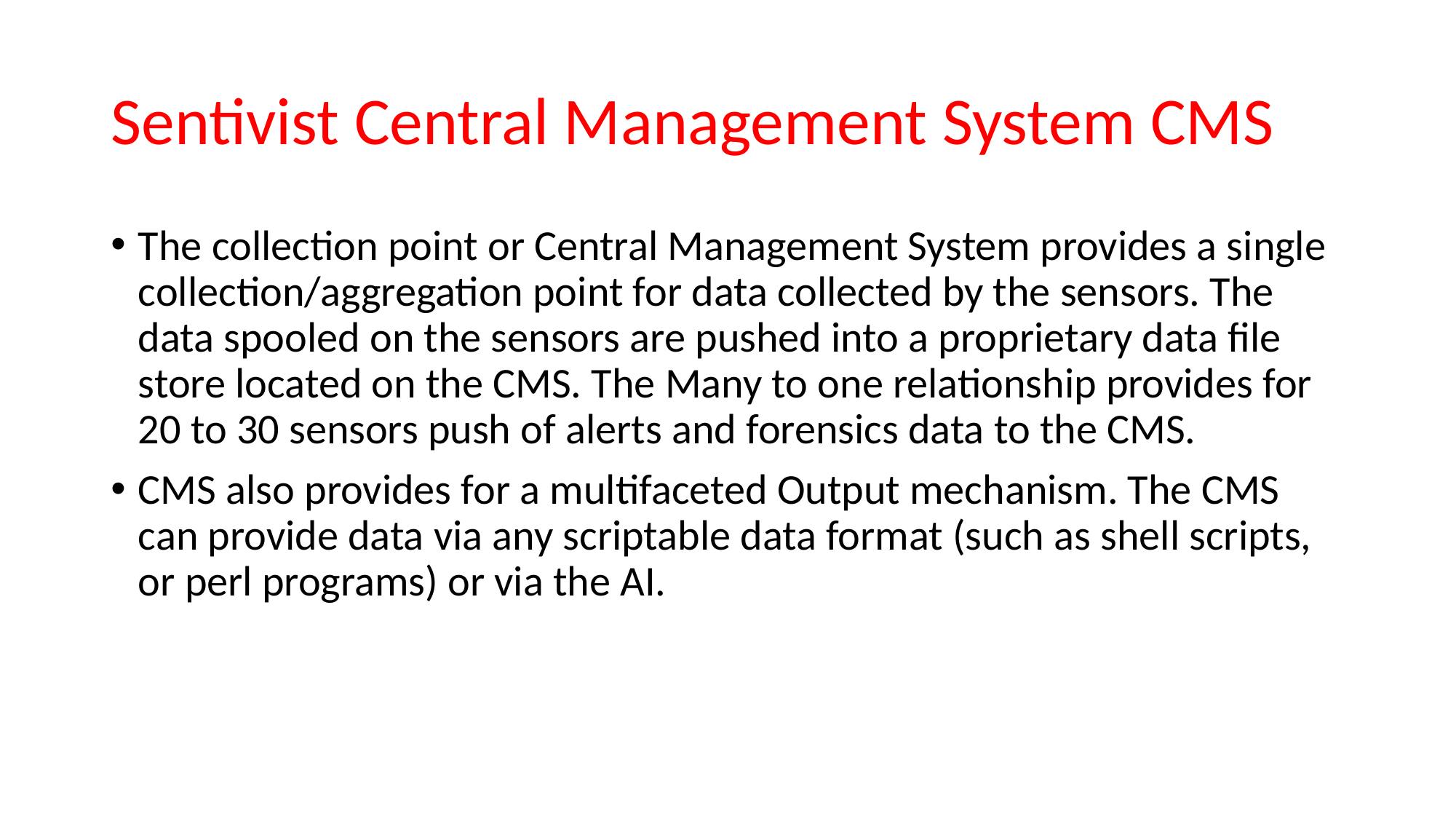

# Sentivist Central Management System CMS
The collection point or Central Management System provides a single collection/aggregation point for data collected by the sensors. The data spooled on the sensors are pushed into a proprietary data file store located on the CMS. The Many to one relationship provides for 20 to 30 sensors push of alerts and forensics data to the CMS.
CMS also provides for a multifaceted Output mechanism. The CMS can provide data via any scriptable data format (such as shell scripts, or perl programs) or via the AI.